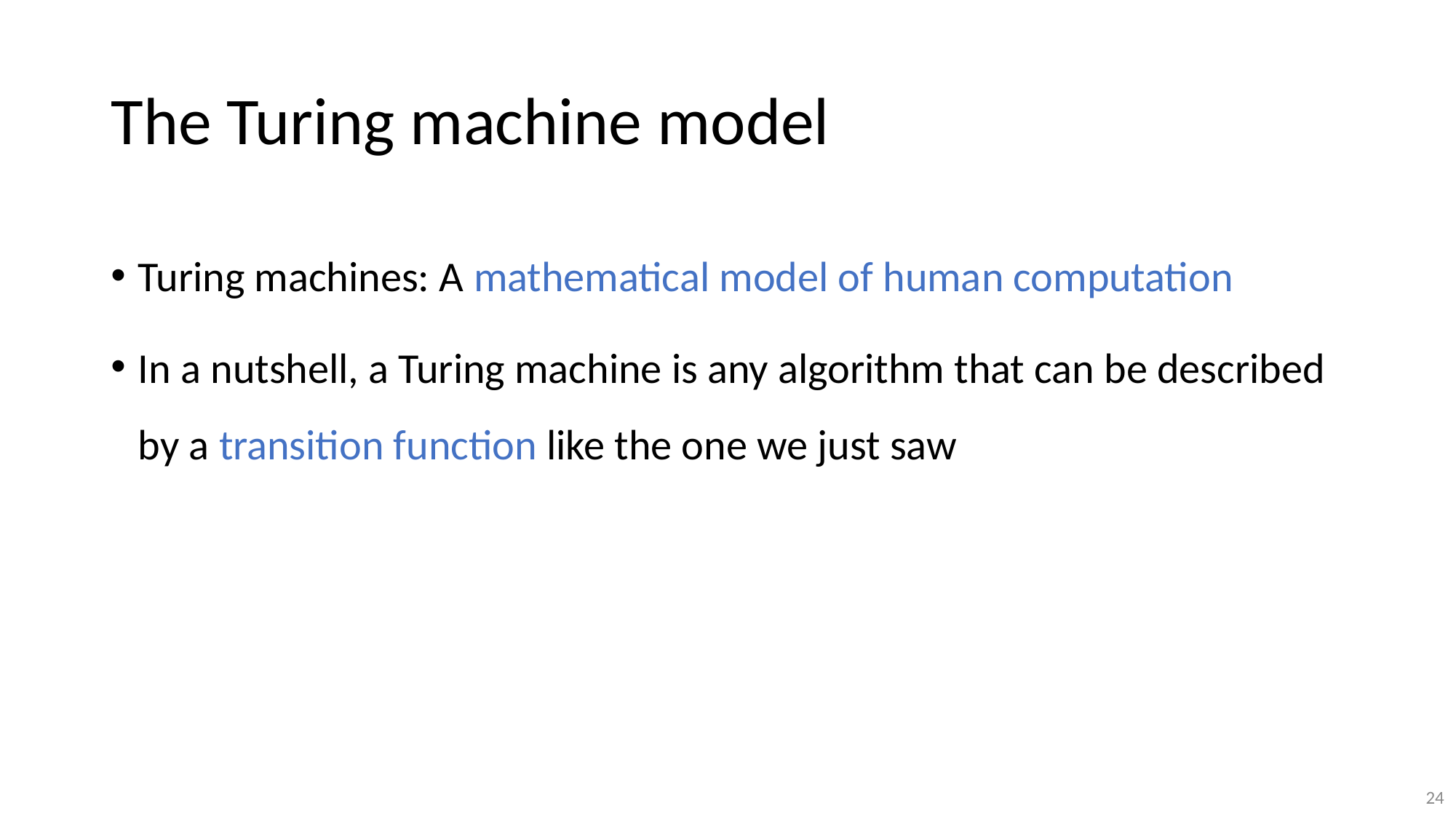

# The Turing machine model
Turing machines: A mathematical model of human computation
In a nutshell, a Turing machine is any algorithm that can be described by a transition function like the one we just saw
24